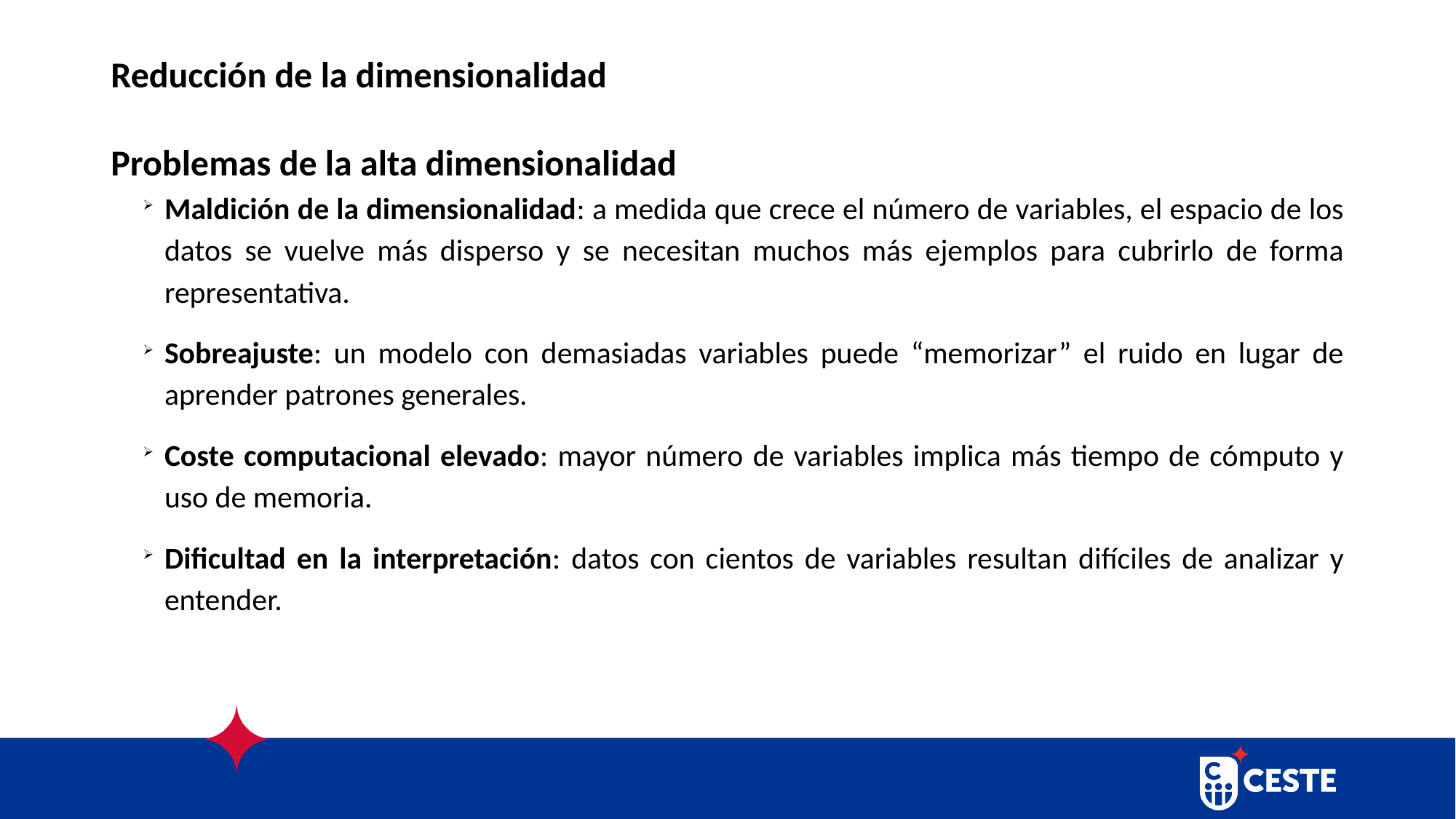

# Reducción de la dimensionalidad
Problemas de la alta dimensionalidad
Maldición de la dimensionalidad: a medida que crece el número de variables, el espacio de los datos se vuelve más disperso y se necesitan muchos más ejemplos para cubrirlo de forma representativa.
Sobreajuste: un modelo con demasiadas variables puede “memorizar” el ruido en lugar de aprender patrones generales.
Coste computacional elevado: mayor número de variables implica más tiempo de cómputo y uso de memoria.
Dificultad en la interpretación: datos con cientos de variables resultan difíciles de analizar y entender.